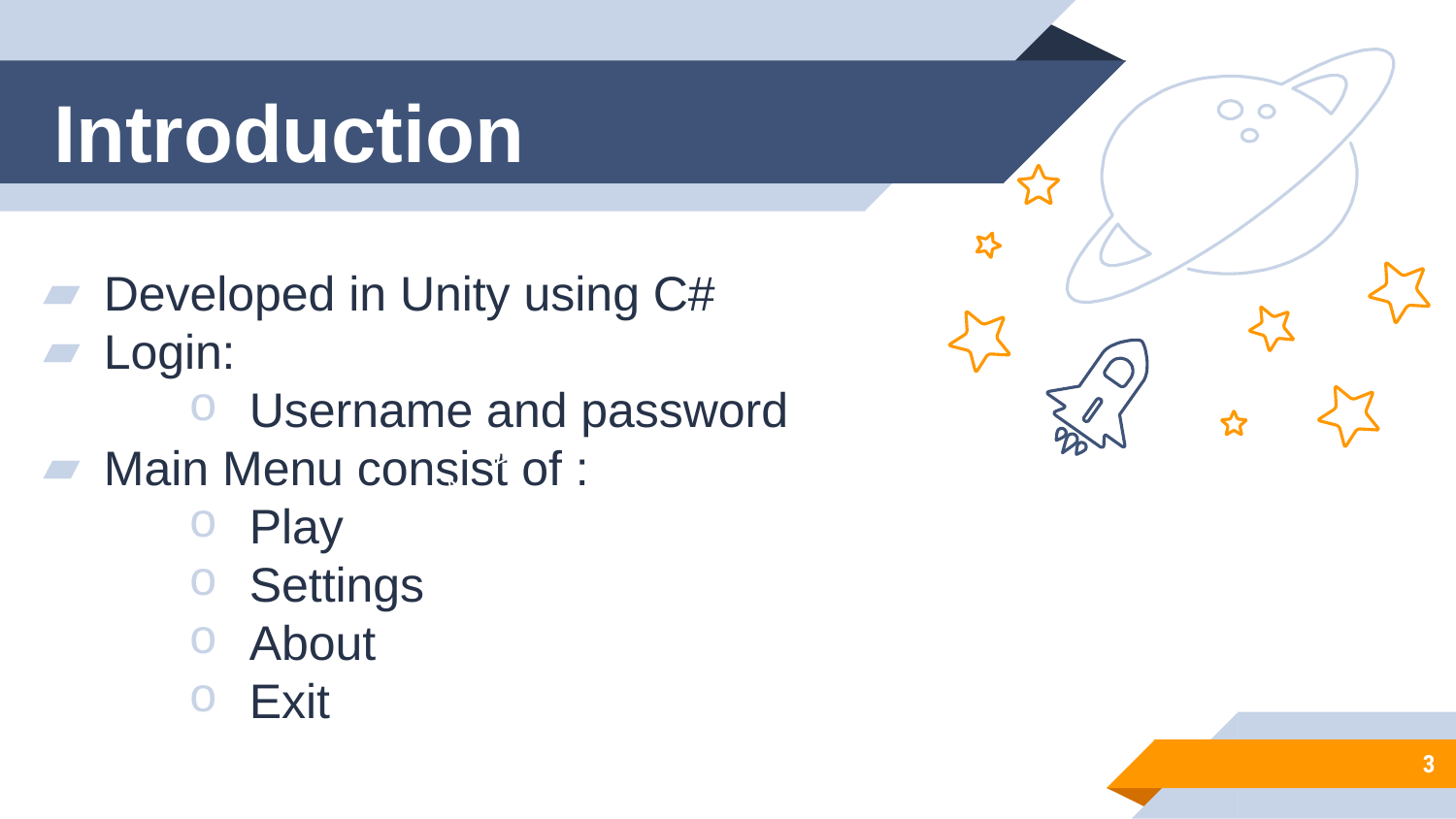

# Introduction

Developed in Unity using C#
Login:
Username and password
Main Menu consist of :
Play
Settings
About
Exit

3